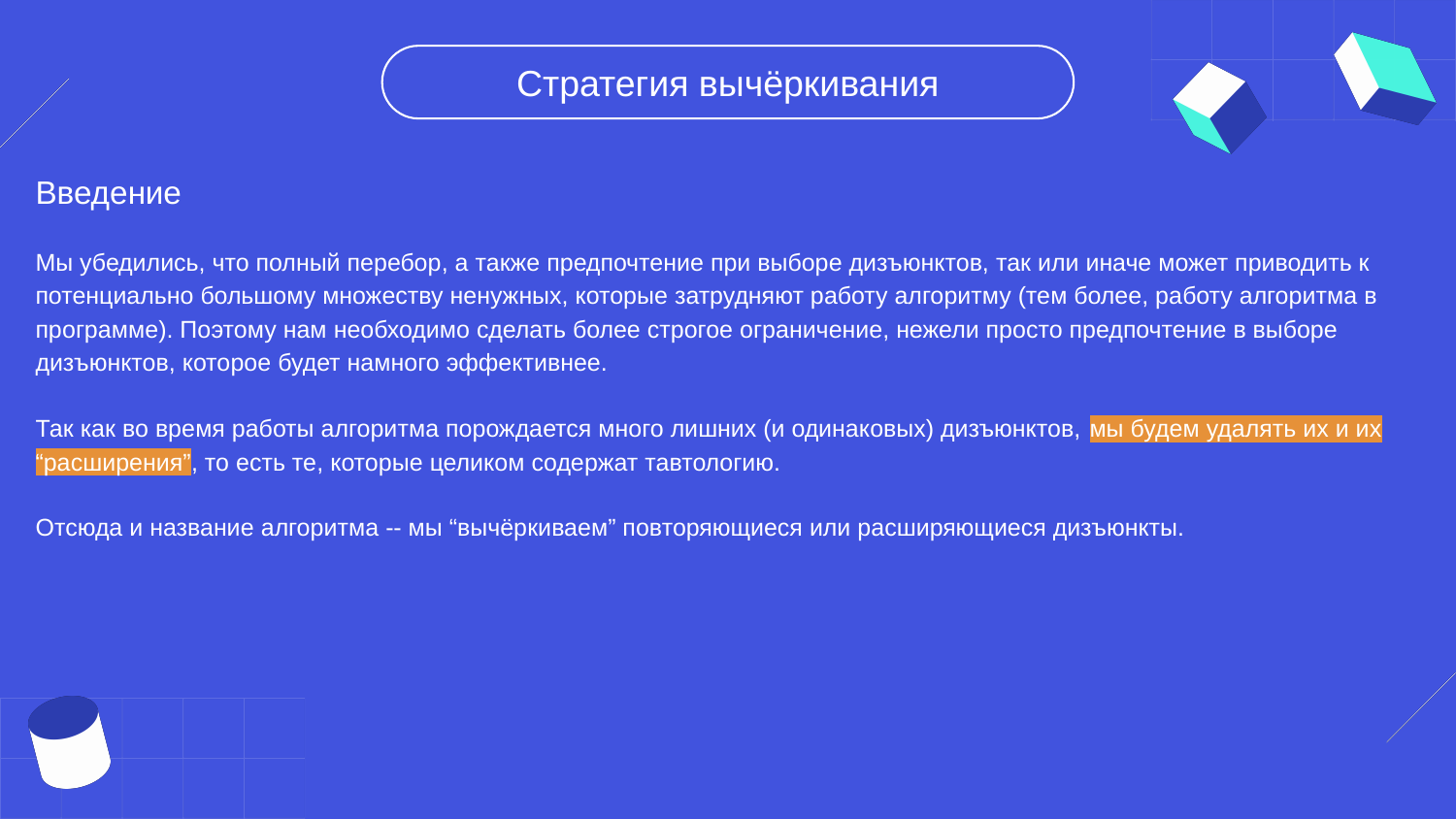

Стратегия вычёркивания
Введение
Мы убедились, что полный перебор, а также предпочтение при выборе дизъюнктов, так или иначе может приводить к потенциально большому множеству ненужных, которые затрудняют работу алгоритму (тем более, работу алгоритма в программе). Поэтому нам необходимо сделать более строгое ограничение, нежели просто предпочтение в выборе дизъюнктов, которое будет намного эффективнее.
Так как во время работы алгоритма порождается много лишних (и одинаковых) дизъюнктов, мы будем удалять их и их “расширения”, то есть те, которые целиком содержат тавтологию.
Отсюда и название алгоритма -- мы “вычёркиваем” повторяющиеся или расширяющиеся дизъюнкты.